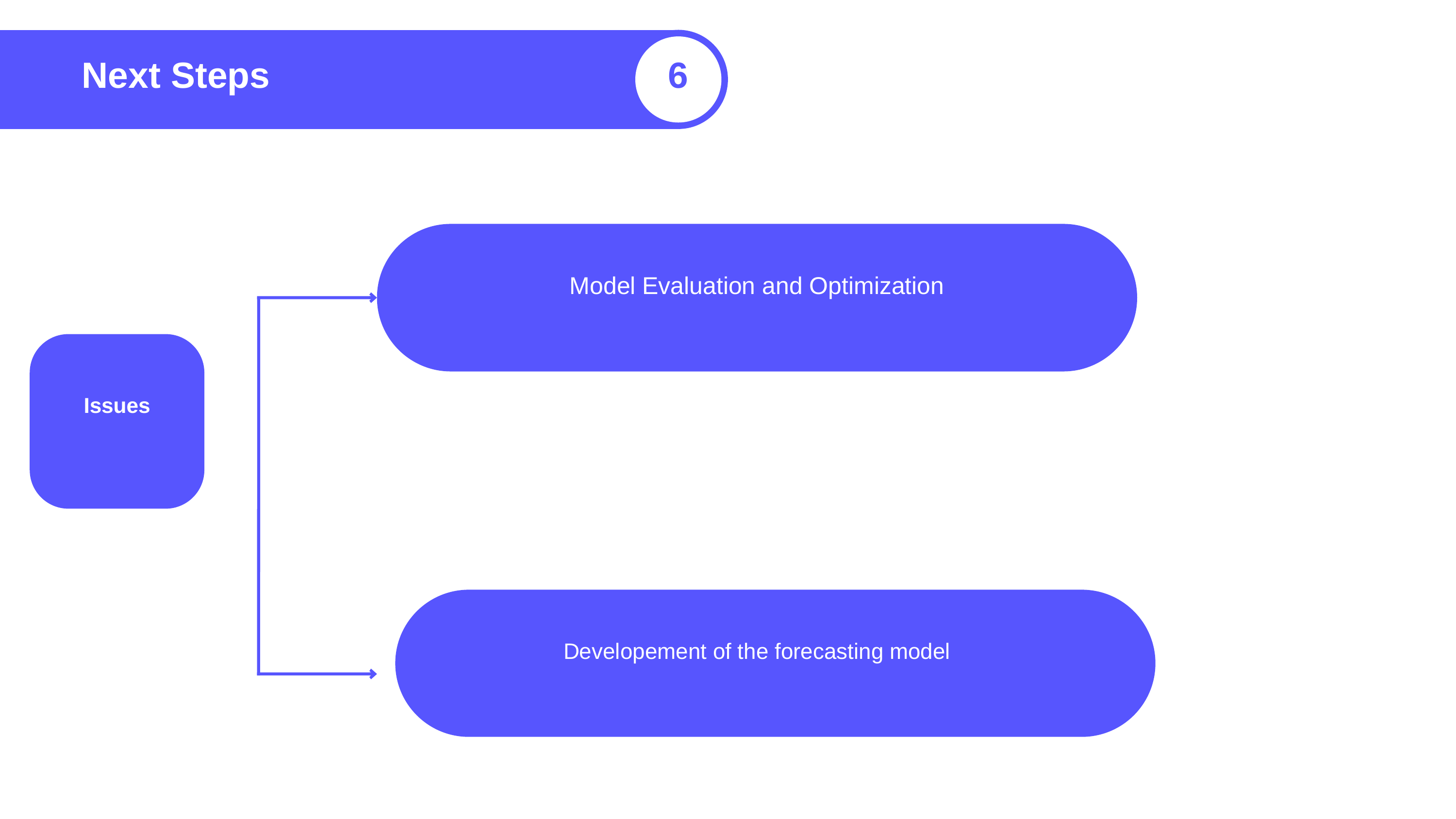

Next Steps
6

Model Evaluation and Optimization

Issues

Developement of the forecasting model